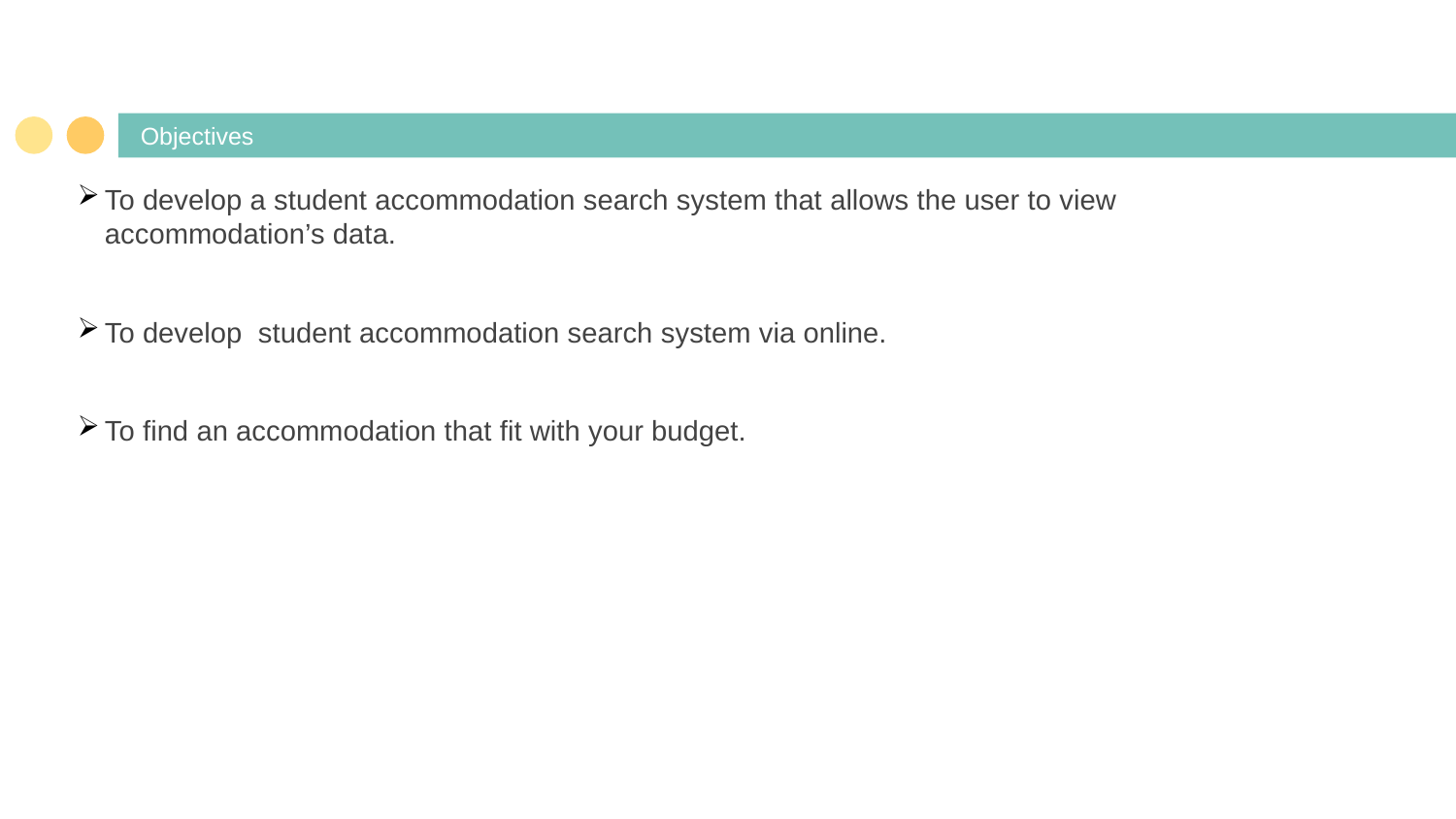

# Objectives
To develop a student accommodation search system that allows the user to view accommodation’s data.
To develop  student accommodation search system via online.
To find an accommodation that fit with your budget.